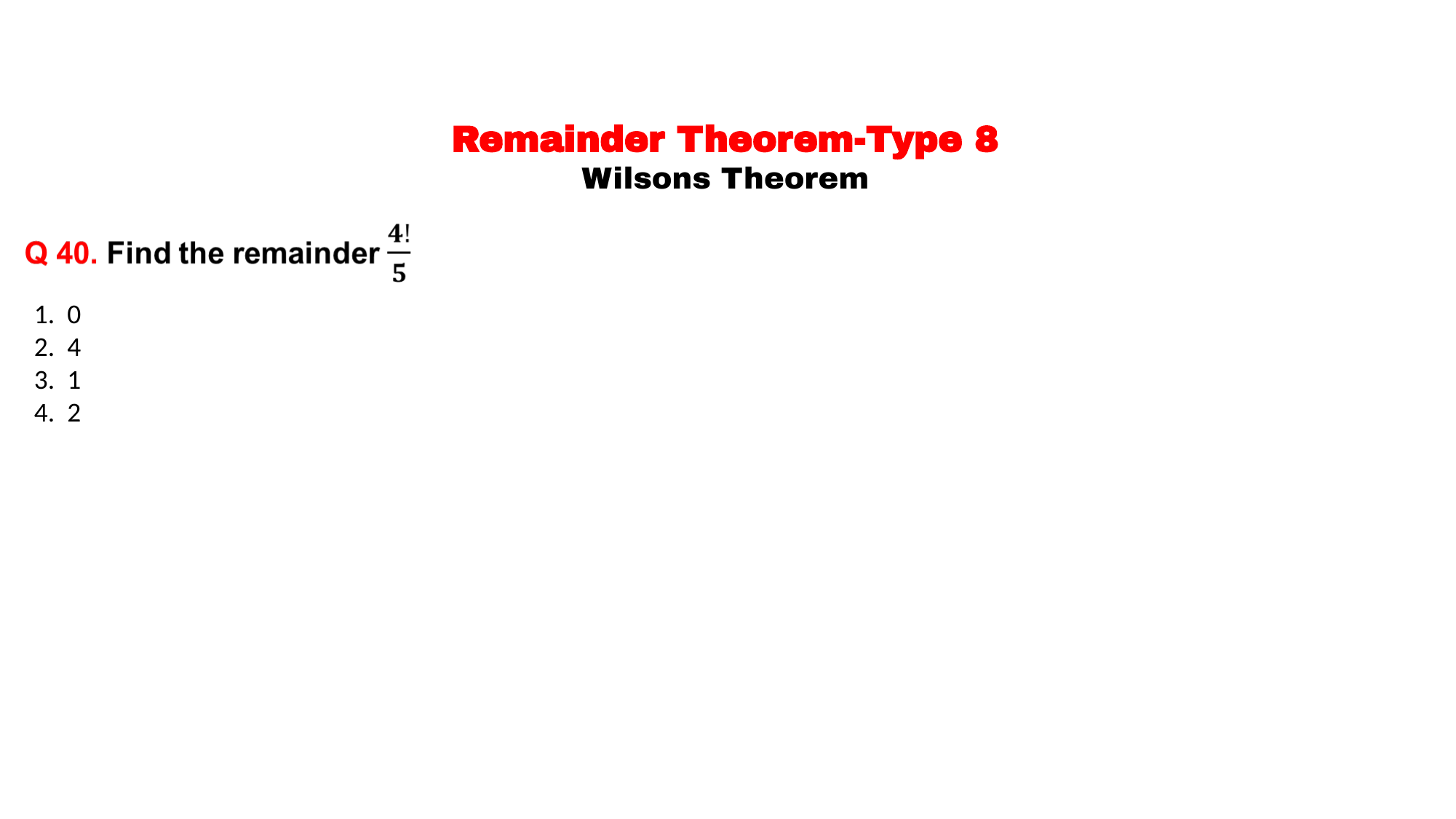

Remainder Theorem-Type 8
Wilsons Theorem

1.  0
2.  4
3.  1
4.  2